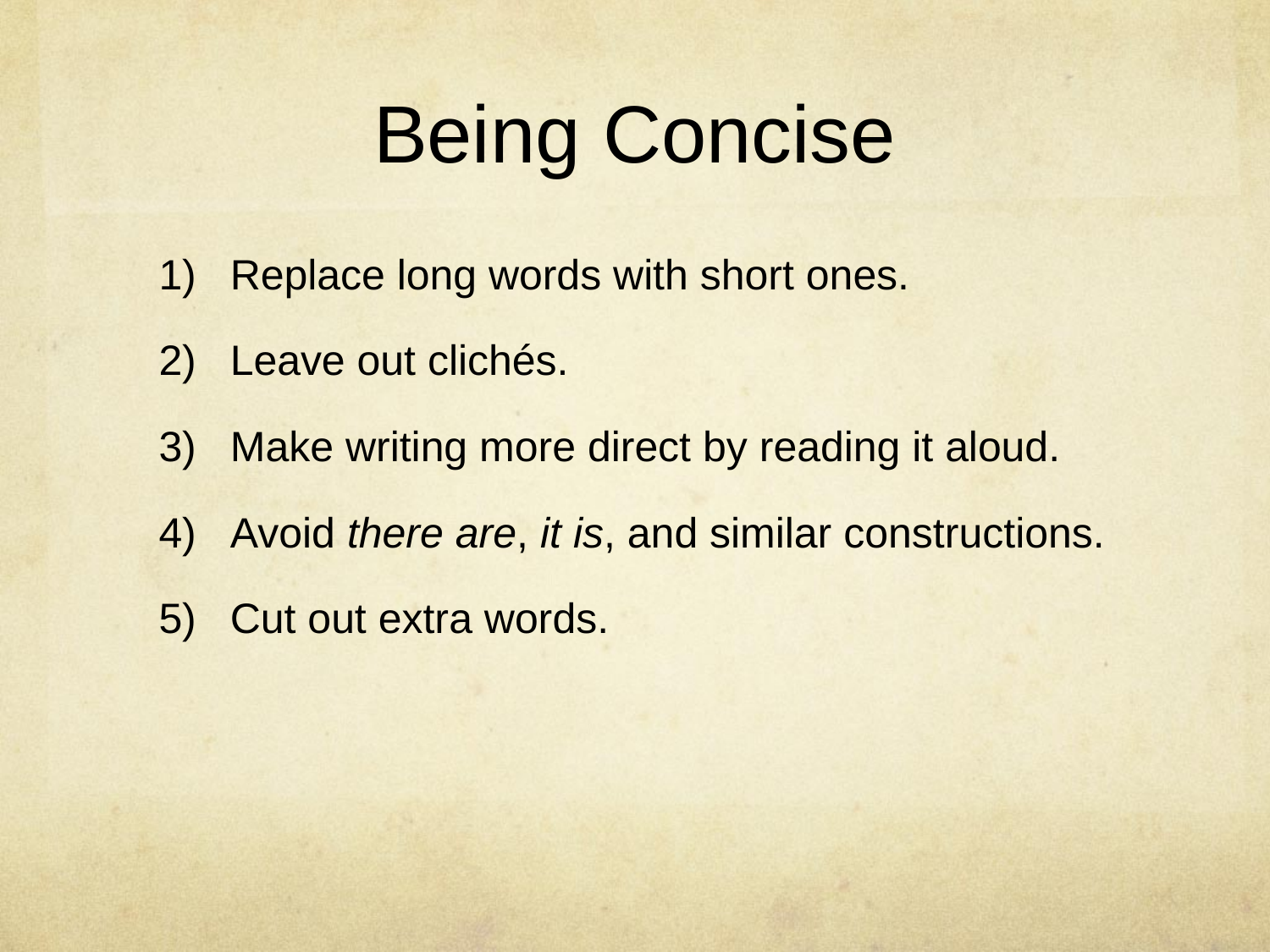

# Being Concise
Replace long words with short ones.
Leave out clichés.
Make writing more direct by reading it aloud.
Avoid there are, it is, and similar constructions.
Cut out extra words.